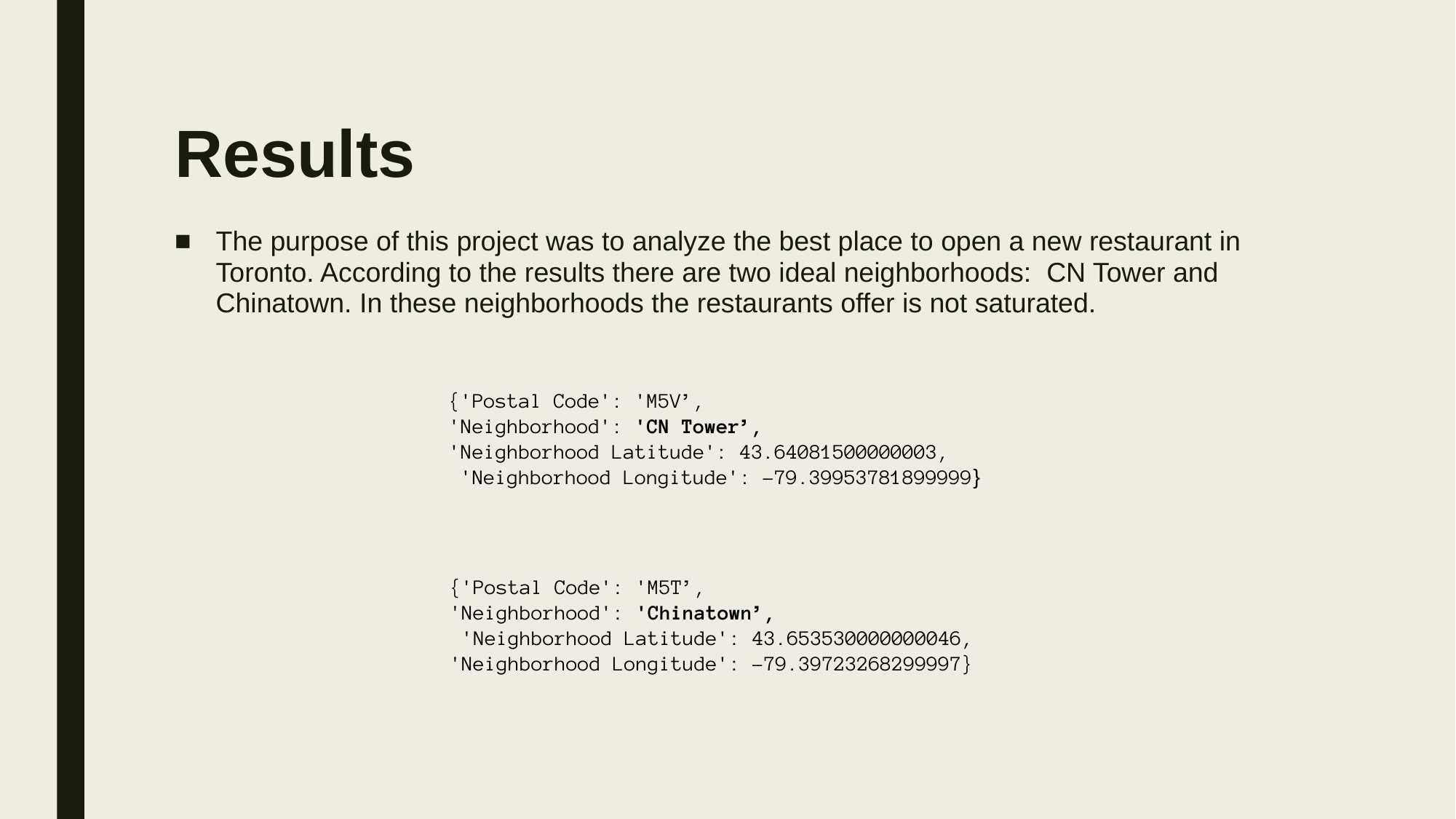

# Results
The purpose of this project was to analyze the best place to open a new restaurant in Toronto. According to the results there are two ideal neighborhoods:  CN Tower and Chinatown. In these neighborhoods the restaurants offer is not saturated.
{'Postal Code': 'M5V’,
'Neighborhood': 'CN Tower’,
'Neighborhood Latitude': 43.64081500000003,
 'Neighborhood Longitude': -79.39953781899999}
{'Postal Code': 'M5T’,
'Neighborhood': 'Chinatown’,
 'Neighborhood Latitude': 43.653530000000046,
'Neighborhood Longitude': -79.39723268299997}